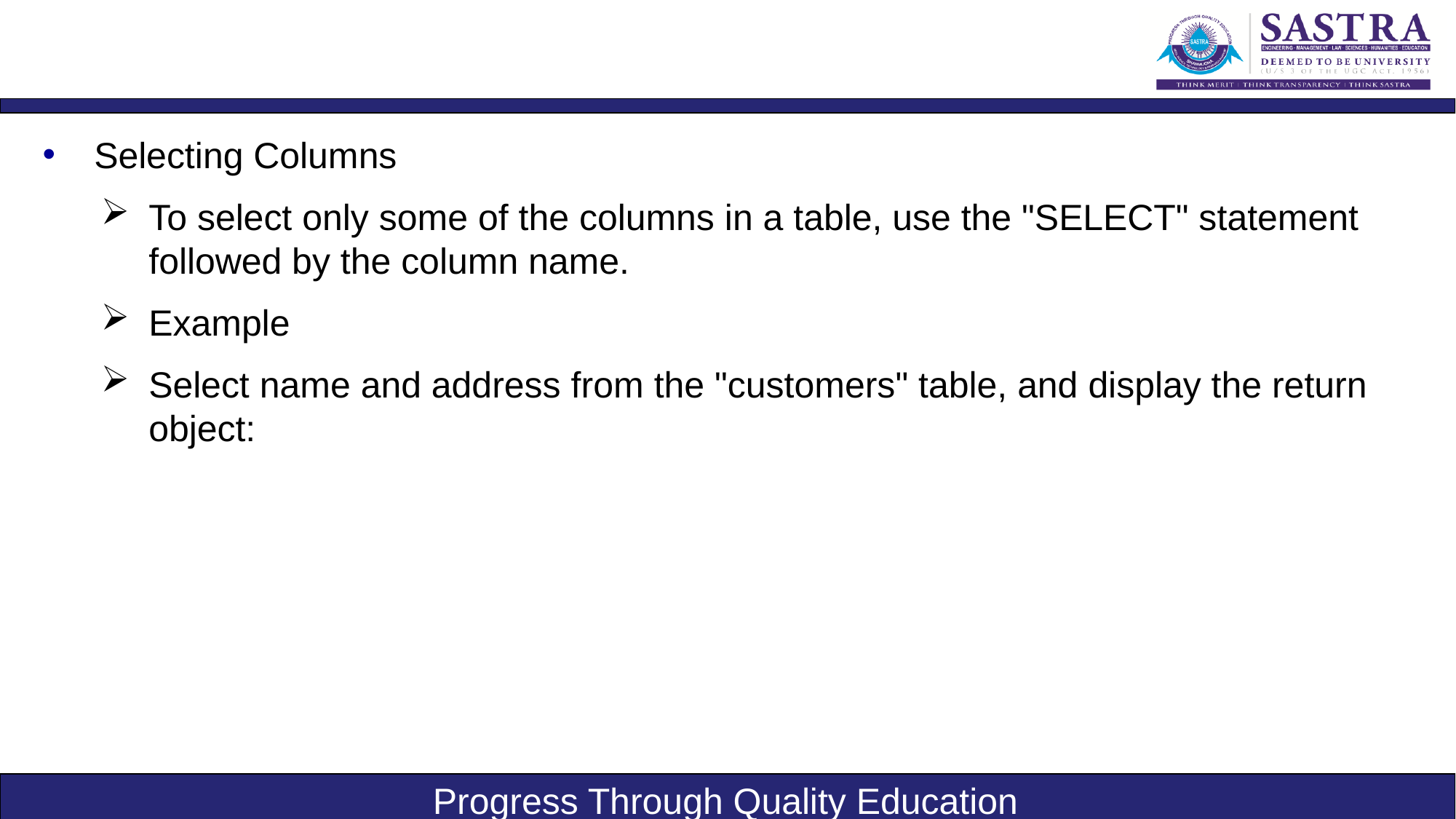

#
Selecting Columns
To select only some of the columns in a table, use the "SELECT" statement followed by the column name.
Example
Select name and address from the "customers" table, and display the return object: